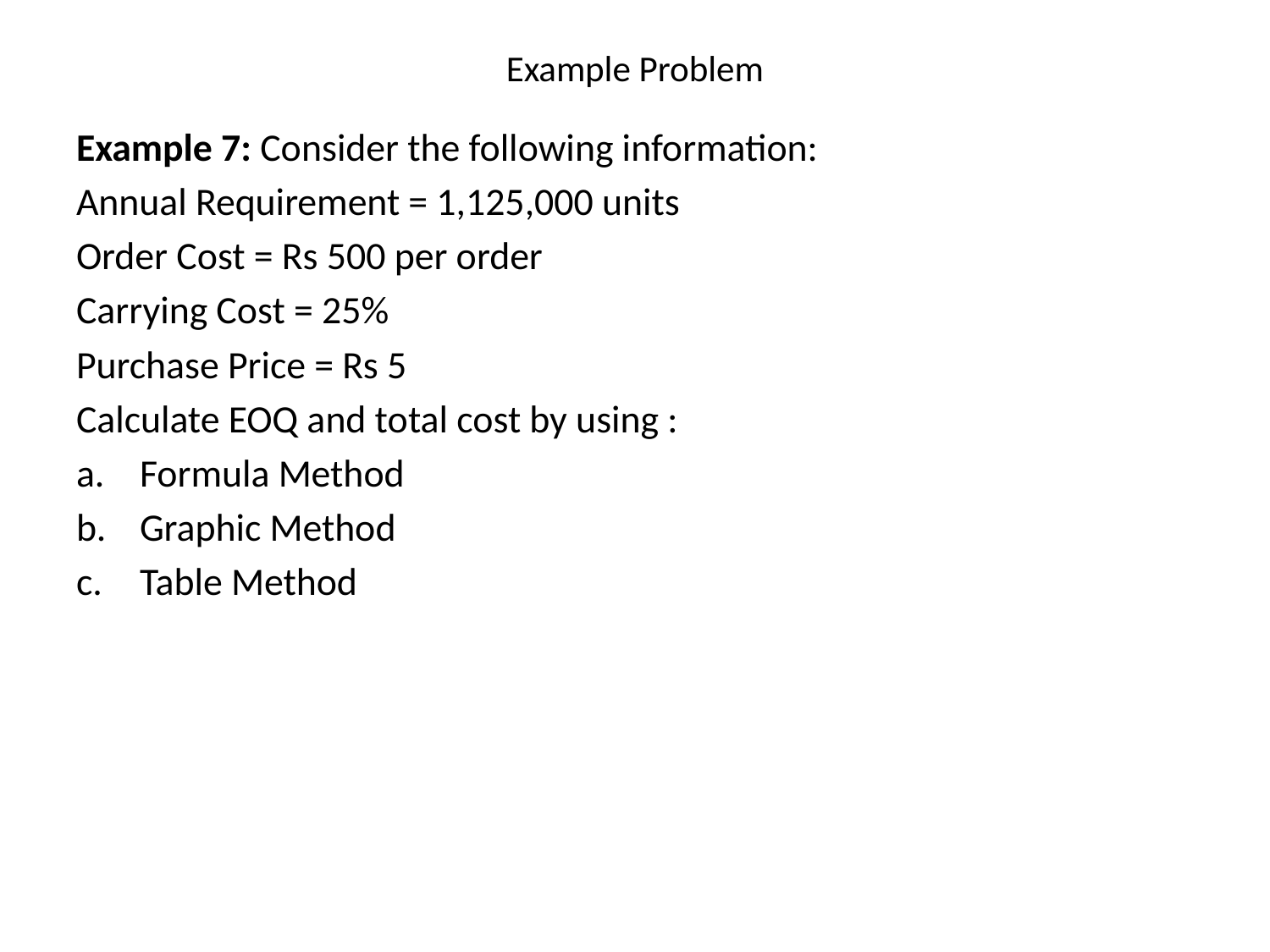

# Example Problem
Example 7: Consider the following information:
Annual Requirement = 1,125,000 units
Order Cost = Rs 500 per order
Carrying Cost = 25%
Purchase Price = Rs 5
Calculate EOQ and total cost by using :
Formula Method
Graphic Method
Table Method